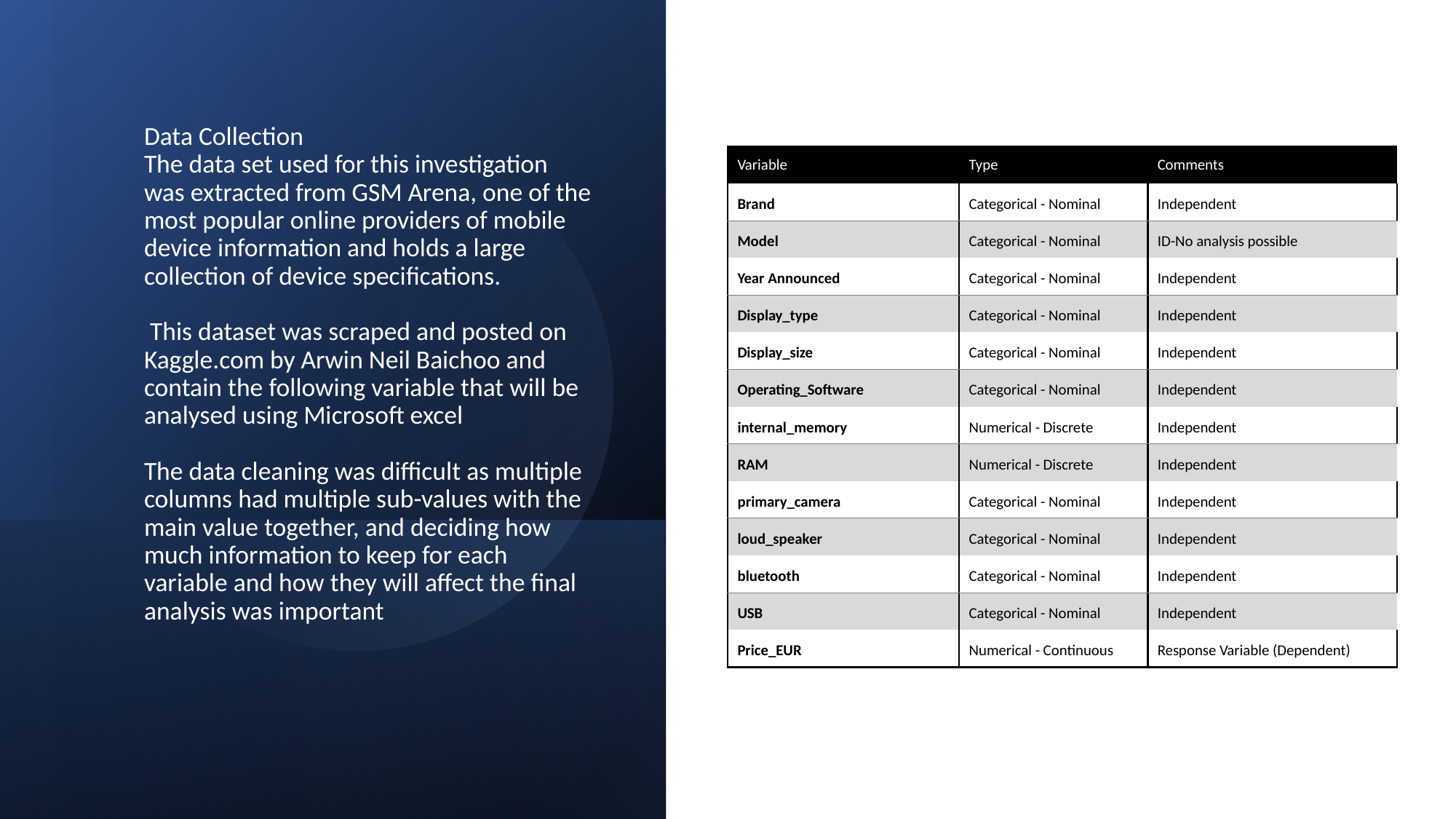

# Data Collection The data set used for this investigation was extracted from GSM Arena, one of the most popular online providers of mobile device information and holds a large collection of device specifications. This dataset was scraped and posted on Kaggle.com by Arwin Neil Baichoo and contain the following variable that will be analysed using Microsoft excel The data cleaning was difficult as multiple columns had multiple sub-values with the main value together, and deciding how much information to keep for each variable and how they will affect the final analysis was important

| Variable | Type | Comments |
| --- | --- | --- |
| Brand | Categorical - Nominal | Independent |
| Model | Categorical - Nominal | ID-No analysis possible |
| Year Announced | Categorical - Nominal | Independent |
| Display\_type | Categorical - Nominal | Independent |
| Display\_size | Categorical - Nominal | Independent |
| Operating\_Software | Categorical - Nominal | Independent |
| internal\_memory | Numerical - Discrete | Independent |
| RAM | Numerical - Discrete | Independent |
| primary\_camera | Categorical - Nominal | Independent |
| loud\_speaker | Categorical - Nominal | Independent |
| bluetooth | Categorical - Nominal | Independent |
| USB | Categorical - Nominal | Independent |
| Price\_EUR | Numerical - Continuous | Response Variable (Dependent) |